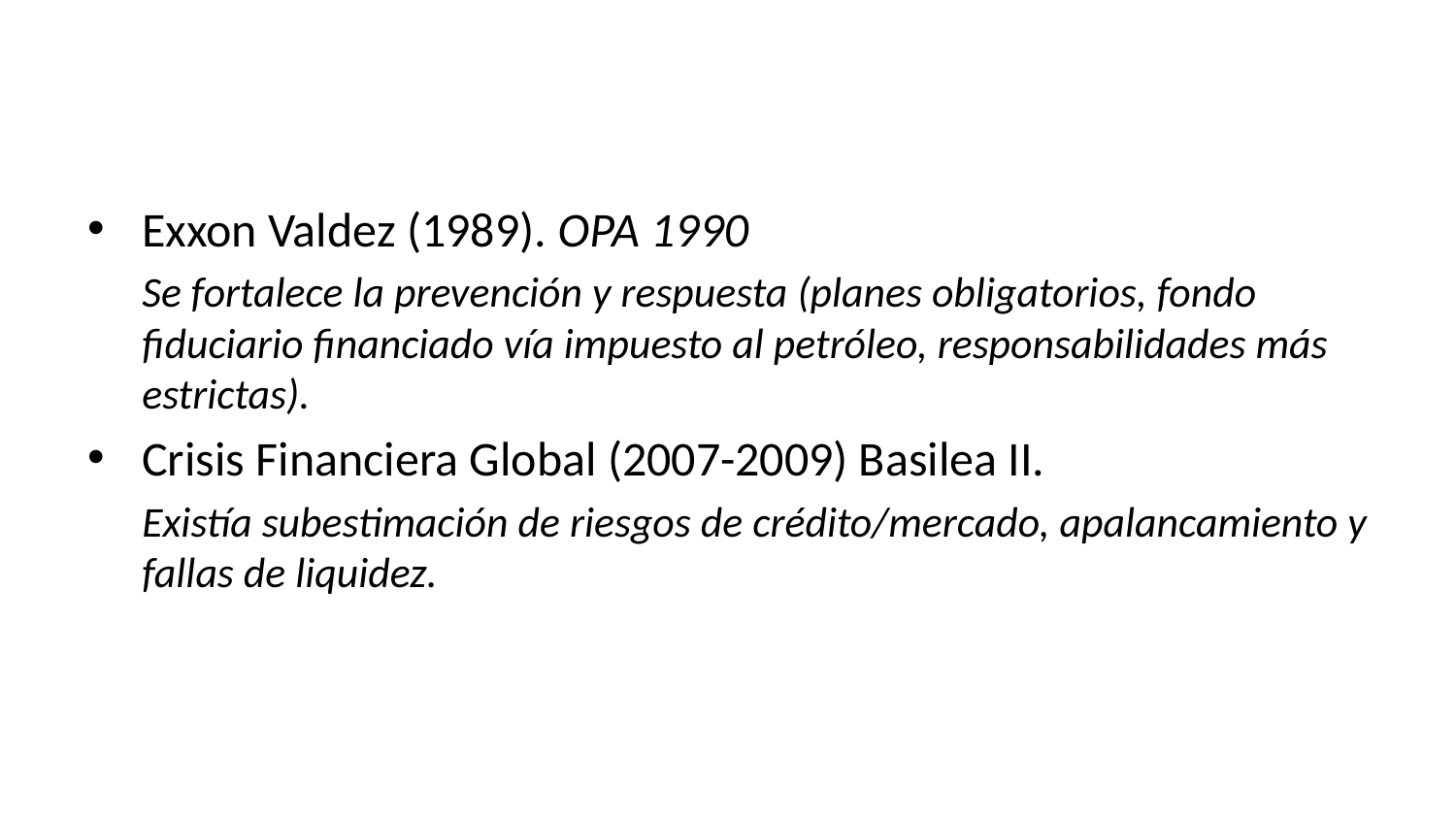

Exxon Valdez (1989). OPA 1990
Se fortalece la prevención y respuesta (planes obligatorios, fondo fiduciario financiado vía impuesto al petróleo, responsabilidades más estrictas).
Crisis Financiera Global (2007-2009) Basilea II.
Existía subestimación de riesgos de crédito/mercado, apalancamiento y fallas de liquidez.